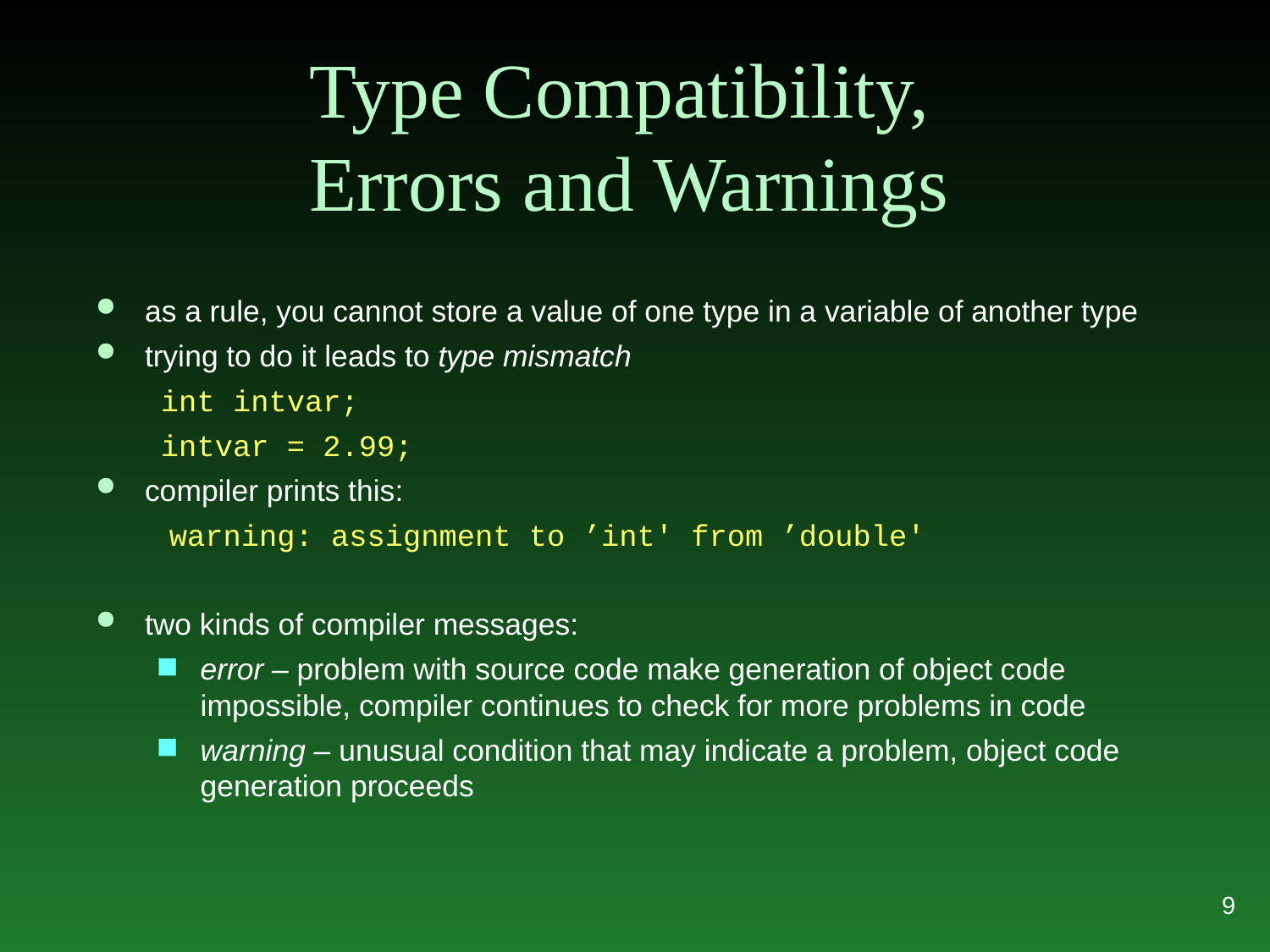

Type Compatibility,
Errors and Warnings
as a rule, you cannot store a value of one type in a variable of another type
trying to do it leads to type mismatch
int intvar;
intvar = 2.99;
compiler prints this:
 warning: assignment to ’int' from ’double'

two kinds of compiler messages:
error – problem with source code make generation of object code impossible, compiler continues to check for more problems in code
warning – unusual condition that may indicate a problem, object code generation proceeds
9